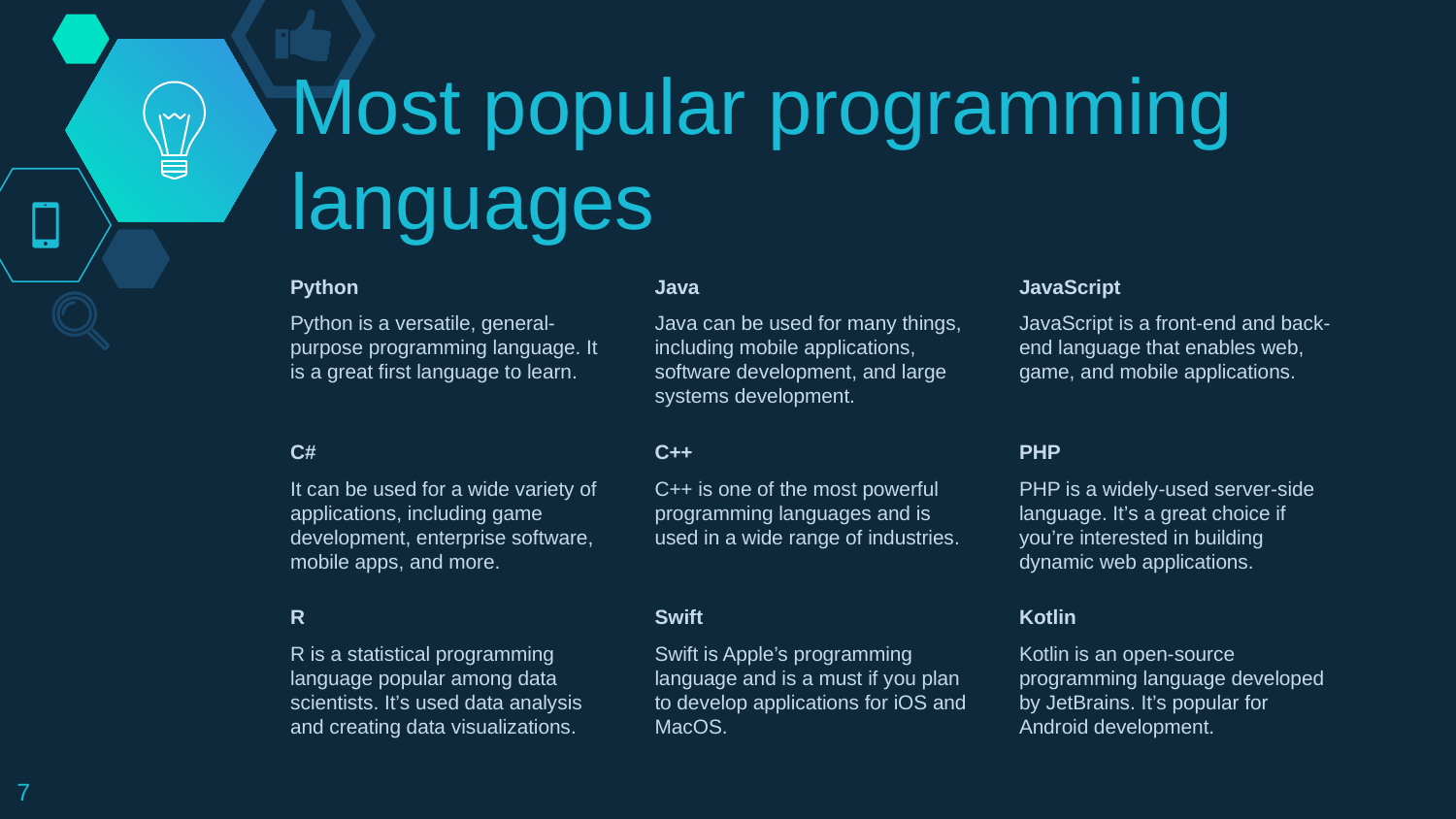

# Most popular programming languages
Python
Python is a versatile, general-purpose programming language. It is a great first language to learn.
Java
Java can be used for many things, including mobile applications, software development, and large systems development.
JavaScript
JavaScript is a front-end and back-end language that enables web, game, and mobile applications.

C#
It can be used for a wide variety of applications, including game development, enterprise software, mobile apps, and more.

C++
C++ is one of the most powerful programming languages and is used in a wide range of industries.
PHP
PHP is a widely-used server-side language. It’s a great choice if you’re interested in building dynamic web applications.

R
R is a statistical programming language popular among data scientists. It’s used data analysis and creating data visualizations.
Swift
Swift is Apple’s programming language and is a must if you plan to develop applications for iOS and MacOS.
Kotlin
Kotlin is an open-source programming language developed by JetBrains. It’s popular for Android development.
7